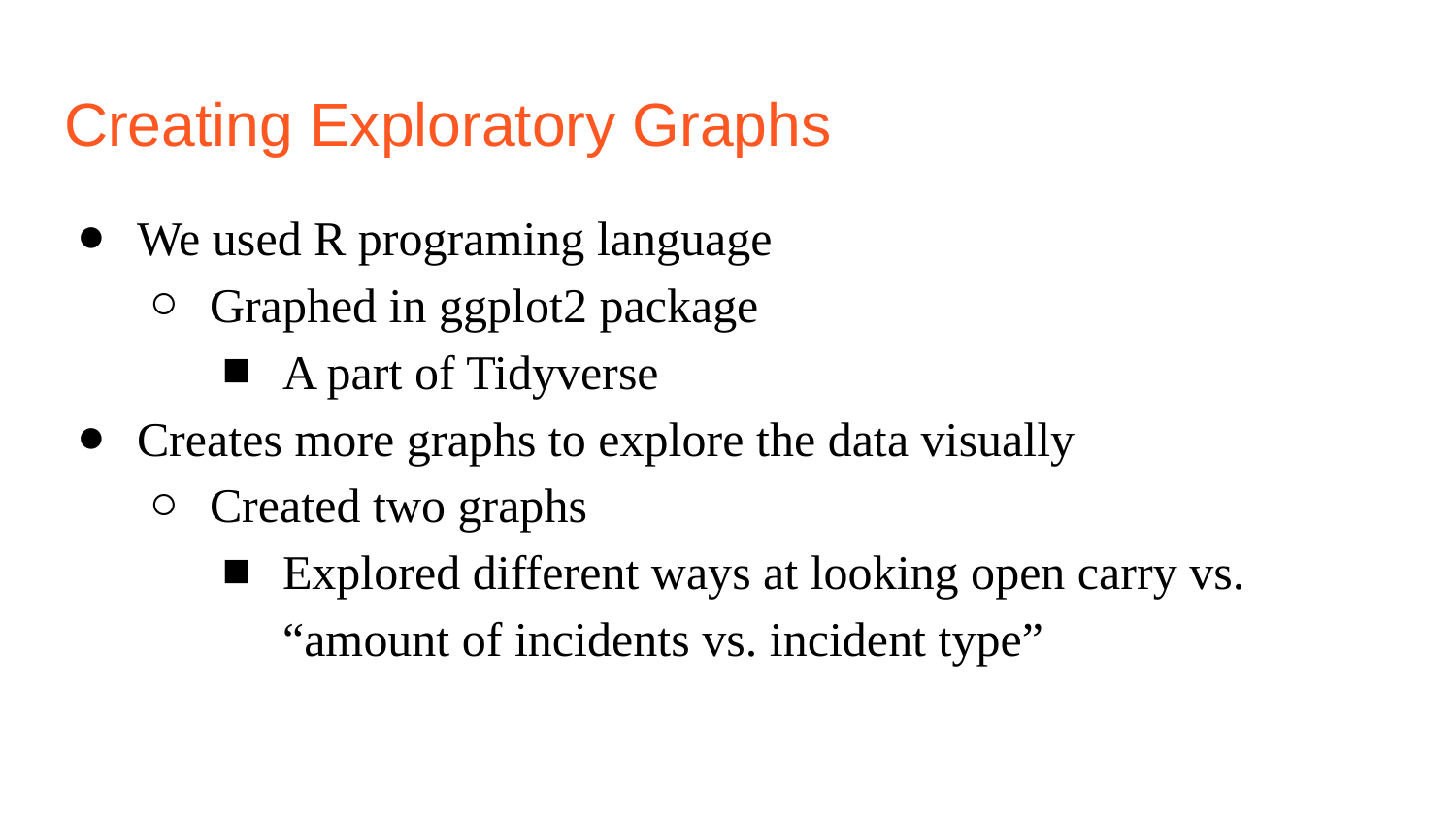

# Creating Exploratory Graphs
We used R programing language
Graphed in ggplot2 package
A part of Tidyverse
Creates more graphs to explore the data visually
Created two graphs
Explored different ways at looking open carry vs. “amount of incidents vs. incident type”